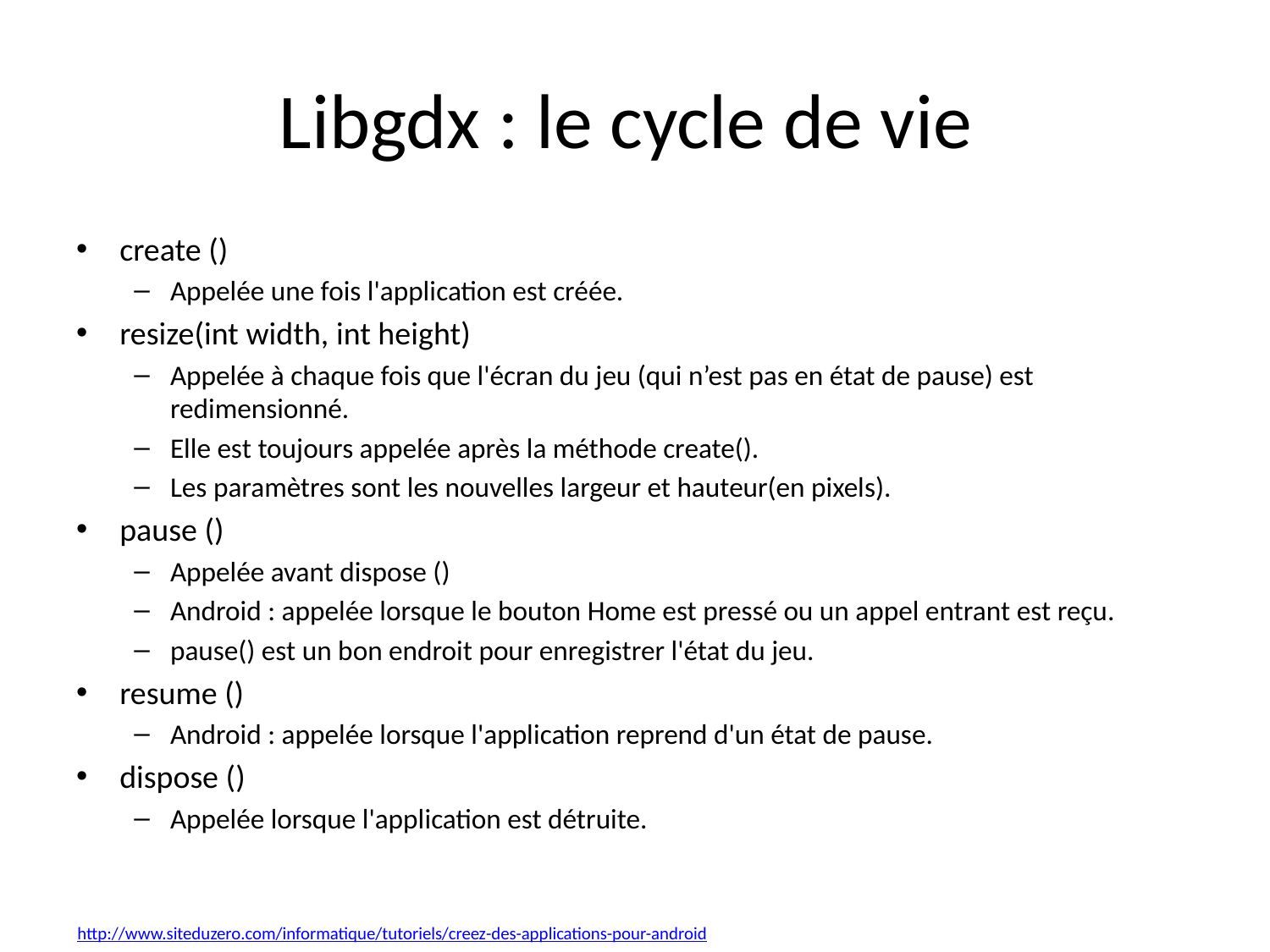

# Libgdx : le cycle de vie
create ()
Appelée une fois l'application est créée.
resize(int width, int height)
Appelée à chaque fois que l'écran du jeu (qui n’est pas en état de pause) est redimensionné.
Elle est toujours appelée après la méthode create().
Les paramètres sont les nouvelles largeur et hauteur(en pixels).
pause ()
Appelée avant dispose ()
Android : appelée lorsque le bouton Home est pressé ou un appel entrant est reçu.
pause() est un bon endroit pour enregistrer l'état du jeu.
resume ()
Android : appelée lorsque l'application reprend d'un état de pause.
dispose ()
Appelée lorsque l'application est détruite.